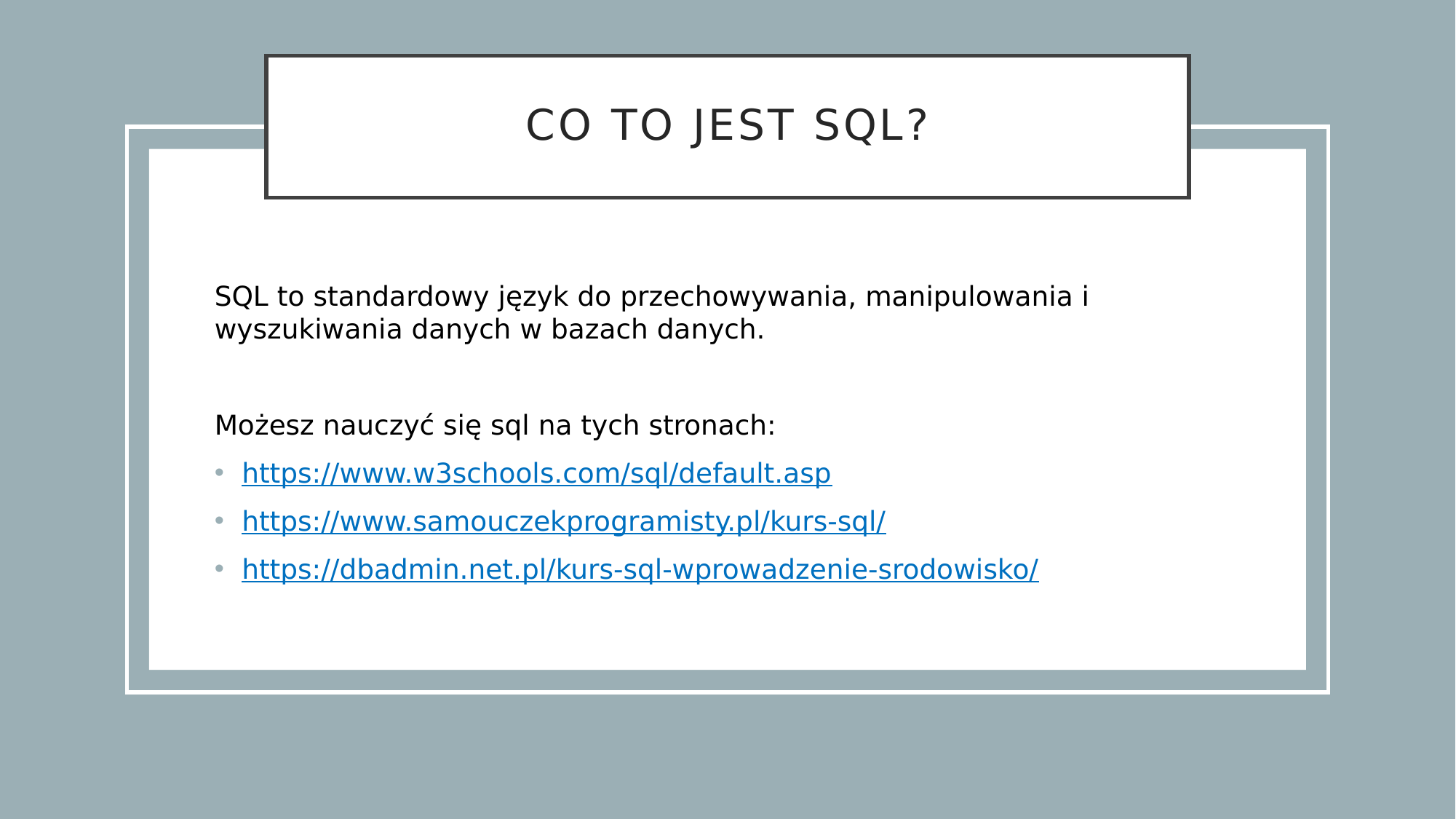

# Co to jest SQL?

SQL to standardowy język do przechowywania, manipulowania i wyszukiwania danych w bazach danych.

Możesz nauczyć się sql na tych stronach:
https://www.w3schools.com/sql/default.asp
https://www.samouczekprogramisty.pl/kurs-sql/
https://dbadmin.net.pl/kurs-sql-wprowadzenie-srodowisko/